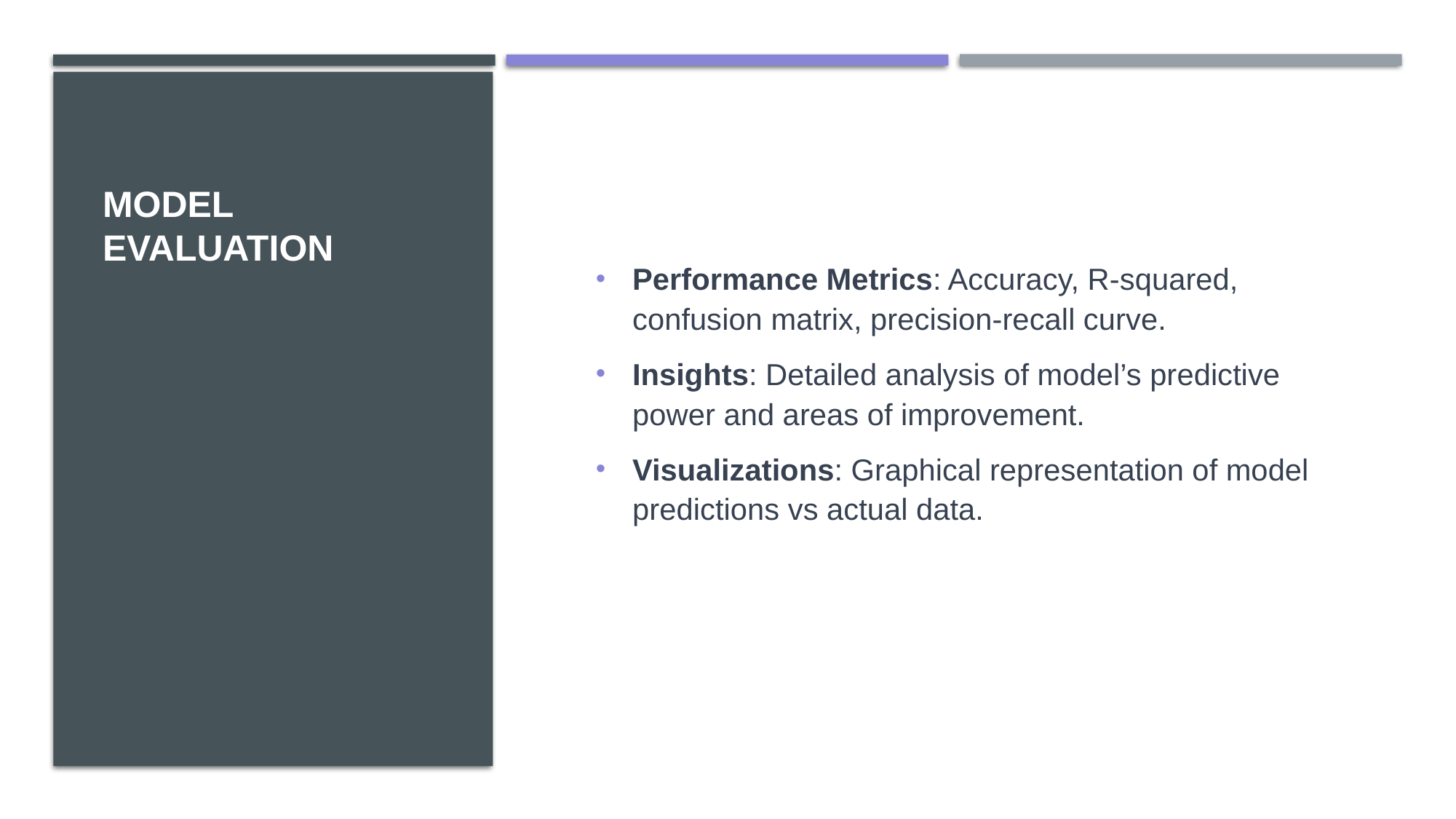

# Model Evaluation
Performance Metrics: Accuracy, R-squared, confusion matrix, precision-recall curve.
Insights: Detailed analysis of model’s predictive power and areas of improvement.
Visualizations: Graphical representation of model predictions vs actual data.